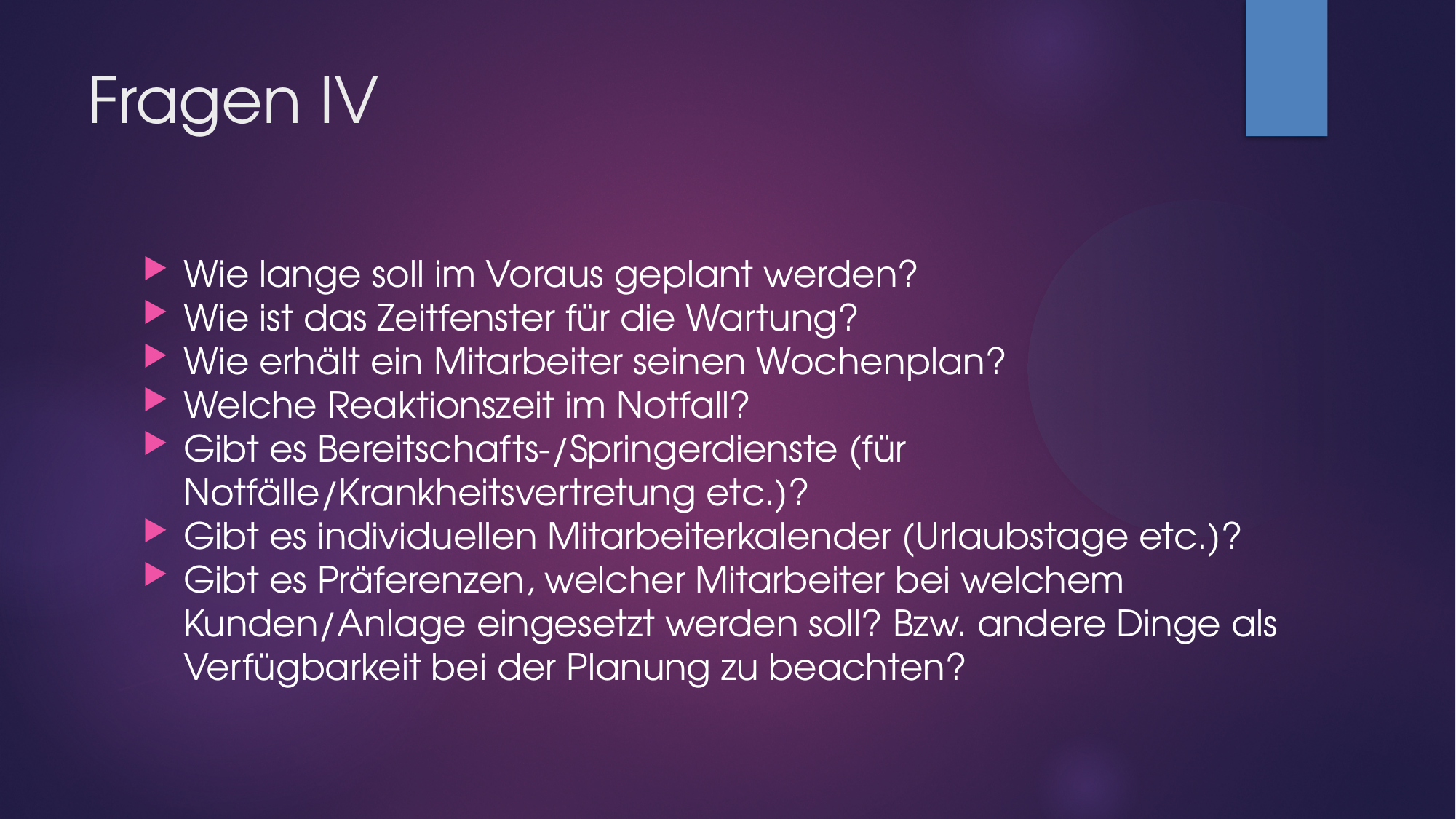

Fragen IV
Wie lange soll im Voraus geplant werden?
Wie ist das Zeitfenster für die Wartung?
Wie erhält ein Mitarbeiter seinen Wochenplan?
Welche Reaktionszeit im Notfall?
Gibt es Bereitschafts-/Springerdienste (für Notfälle/Krankheitsvertretung etc.)?
Gibt es individuellen Mitarbeiterkalender (Urlaubstage etc.)?
Gibt es Präferenzen, welcher Mitarbeiter bei welchem Kunden/Anlage eingesetzt werden soll? Bzw. andere Dinge als Verfügbarkeit bei der Planung zu beachten?